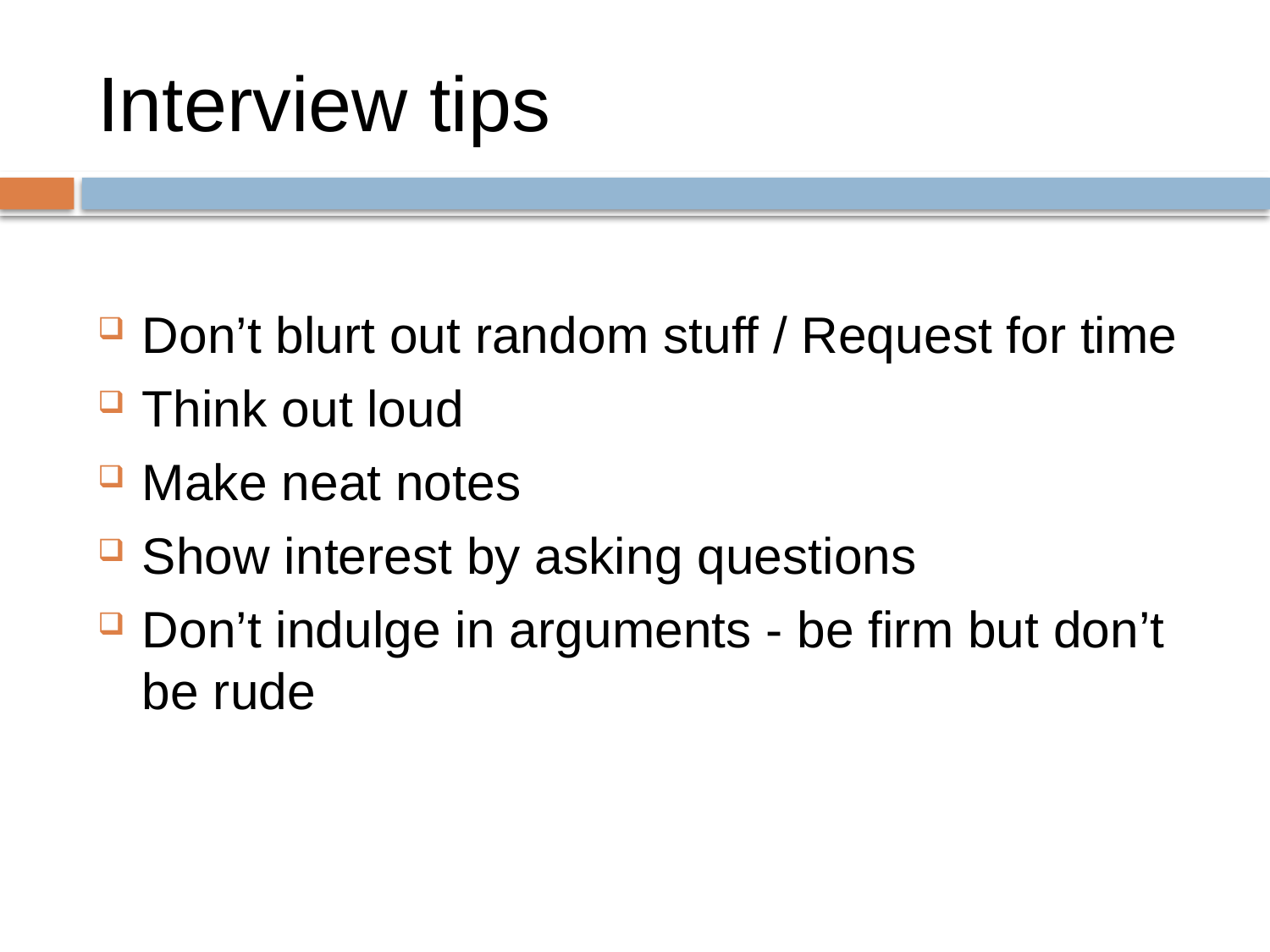

# Interview tips

Don’t blurt out random stuff / Request for time
Think out loud
Make neat notes
Show interest by asking questions
Don’t indulge in arguments - be firm but don’t be rude